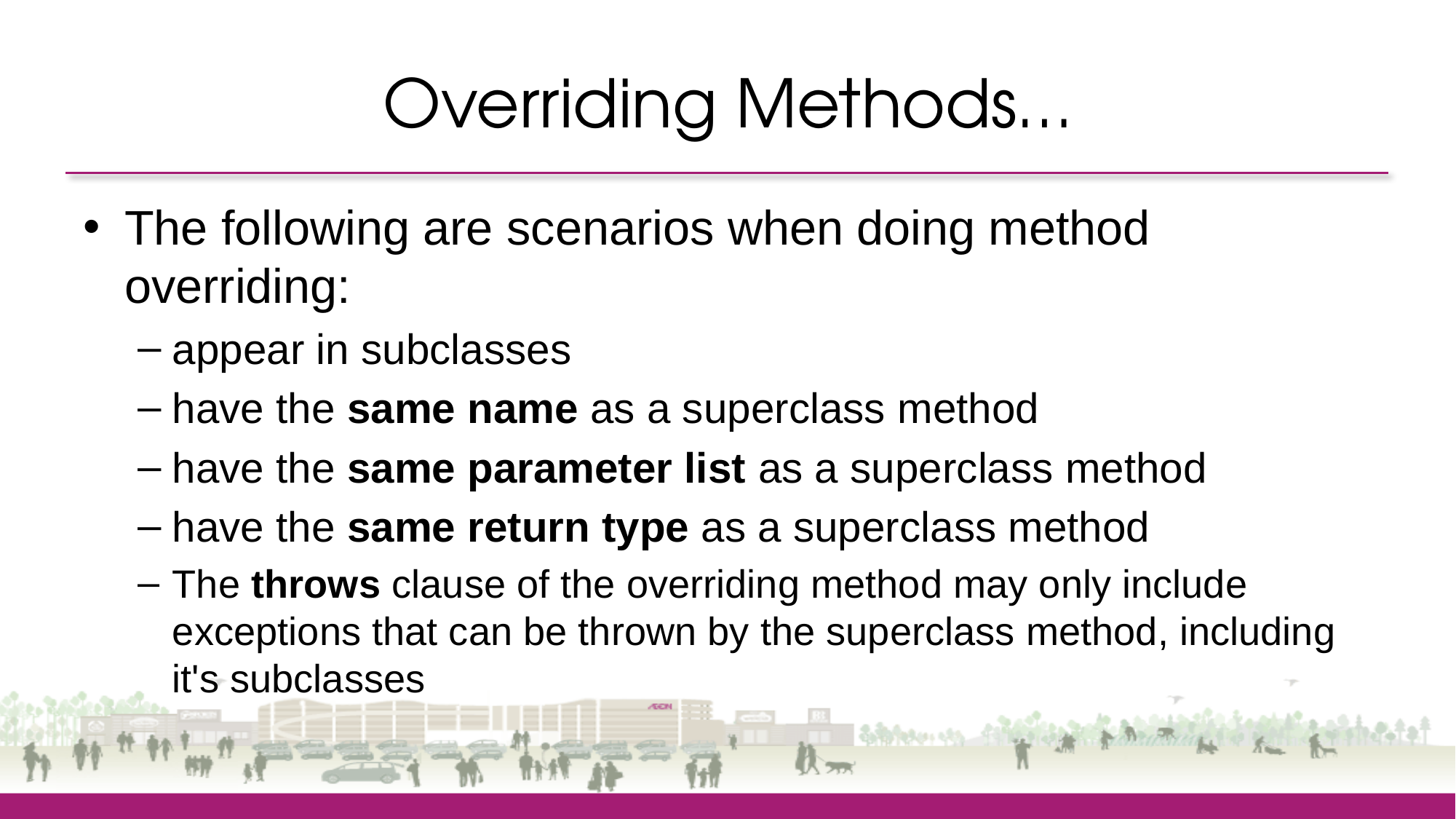

# Overriding Methods…
The following are scenarios when doing method overriding:
appear in subclasses
have the same name as a superclass method
have the same parameter list as a superclass method
have the same return type as a superclass method
The throws clause of the overriding method may only include exceptions that can be thrown by the superclass method, including it's subclasses